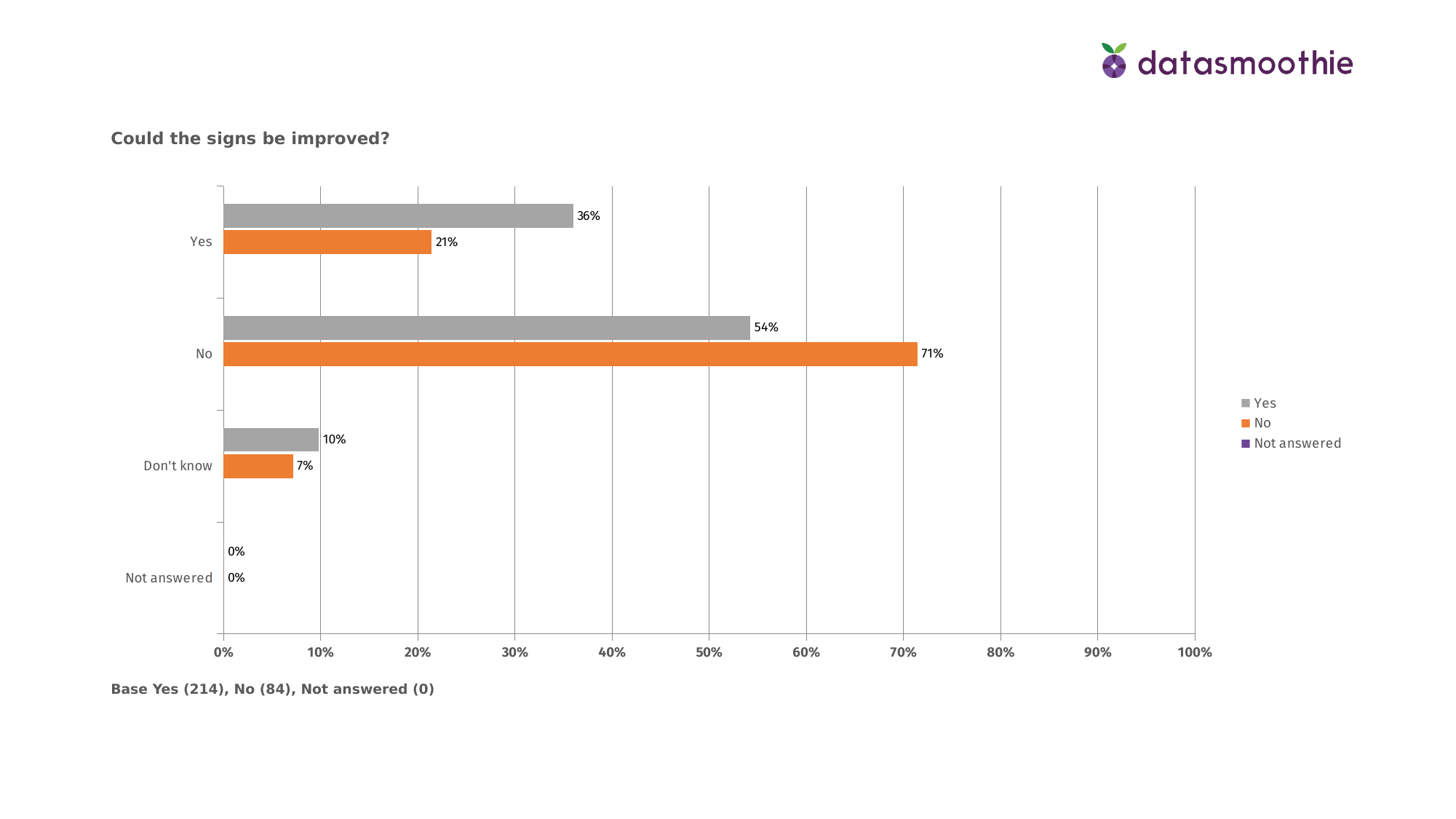

Could the signs be improved?

### Chart

| Category | Not answered | No | Yes |
|---|---|---|---|
| Not answered | None | 0.0 | 0.0 |
| Don't know | None | 0.07139999999999999 | 0.0981 |
| No | None | 0.7143 | 0.5421 |
| Yes | None | 0.2143 | 0.35979999999999995 |
Base Yes (214), No (84), Not answered (0)